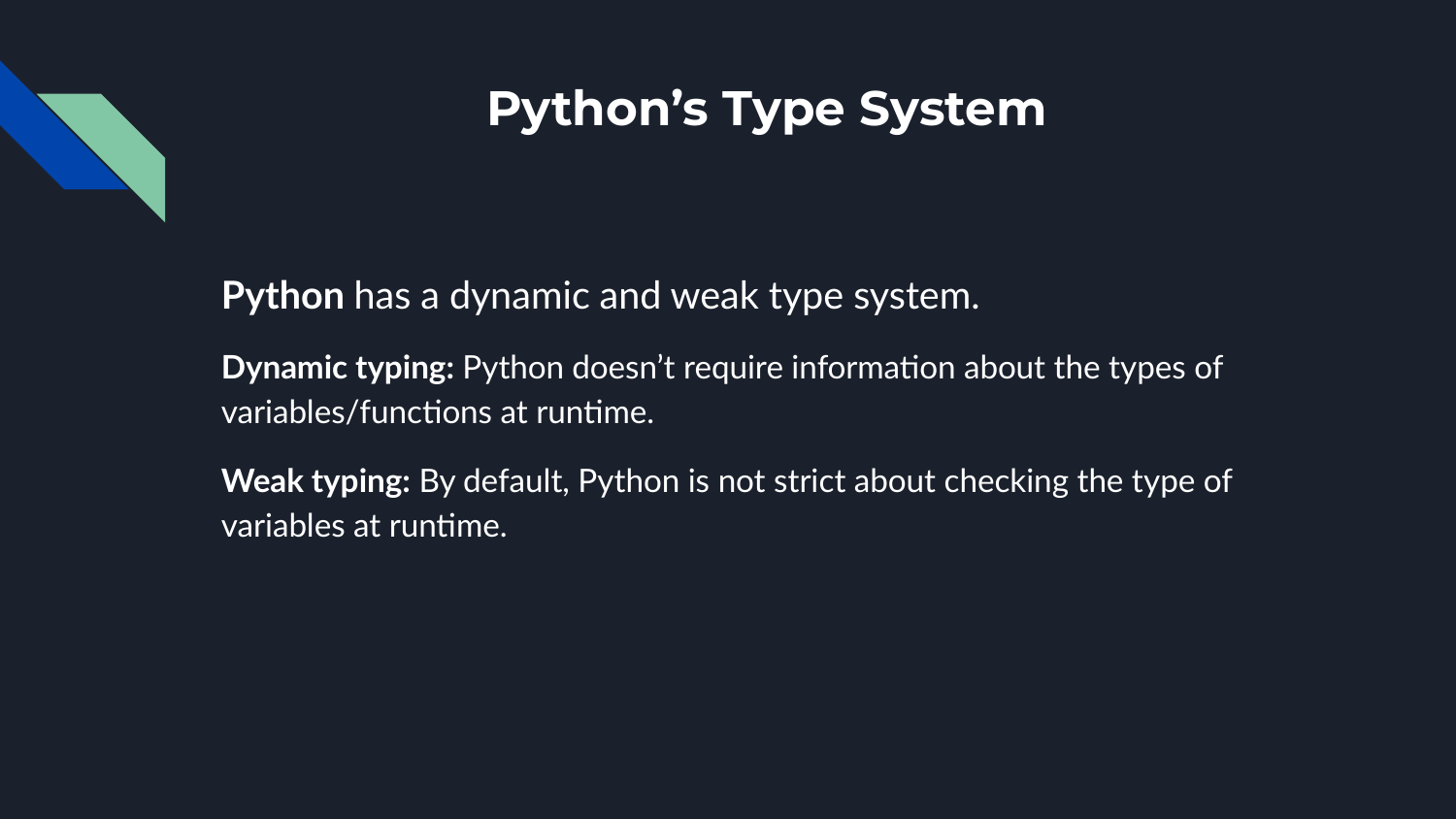

# Python’s Type System
Python has a dynamic and weak type system.
Dynamic typing: Python doesn’t require information about the types of variables/functions at runtime.
Weak typing: By default, Python is not strict about checking the type of variables at runtime.